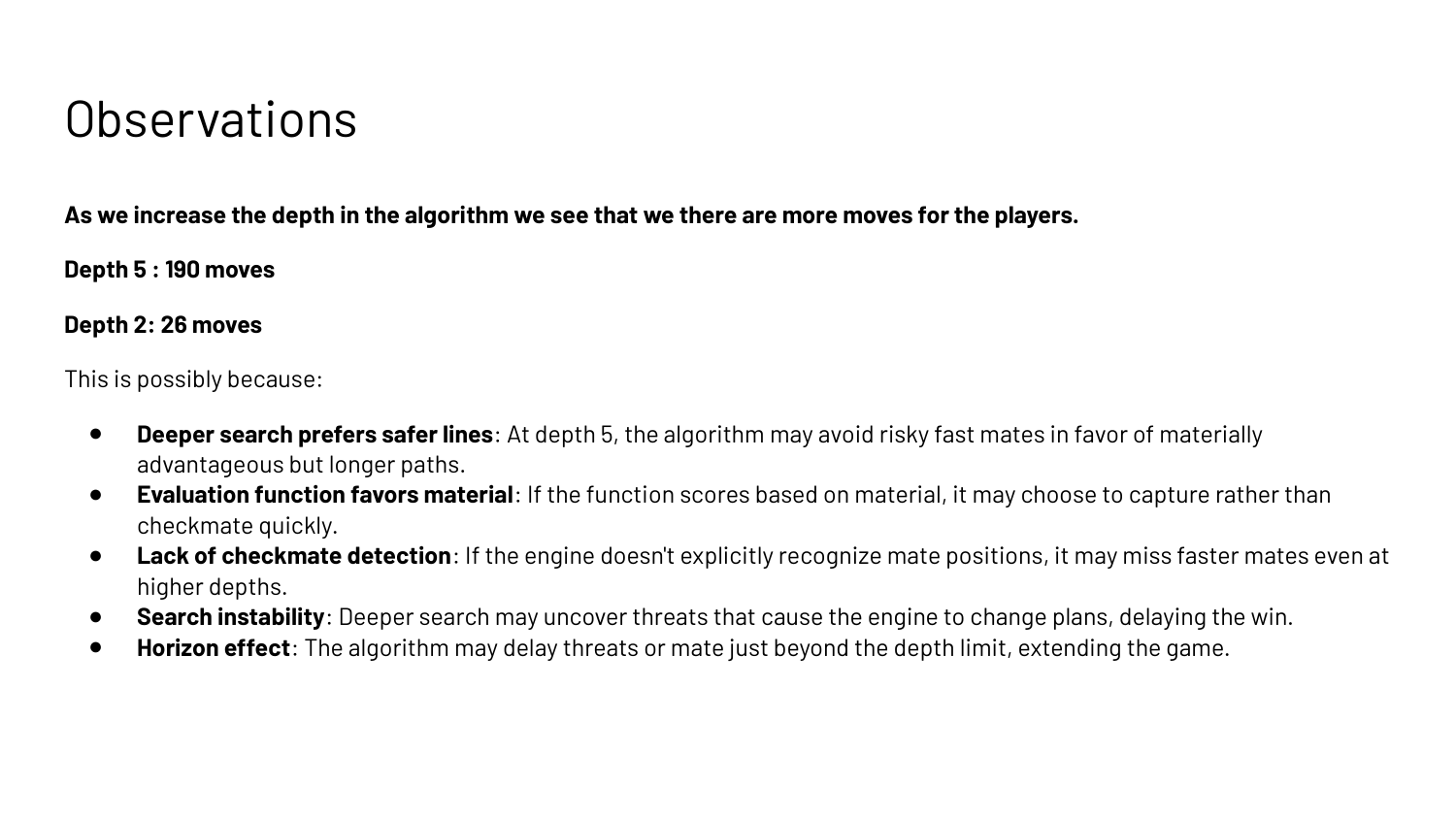

# Observations
As we increase the depth in the algorithm we see that we there are more moves for the players.
Depth 5 : 190 moves
Depth 2: 26 moves
This is possibly because:
Deeper search prefers safer lines: At depth 5, the algorithm may avoid risky fast mates in favor of materially advantageous but longer paths.
Evaluation function favors material: If the function scores based on material, it may choose to capture rather than checkmate quickly.
Lack of checkmate detection: If the engine doesn't explicitly recognize mate positions, it may miss faster mates even at higher depths.
Search instability: Deeper search may uncover threats that cause the engine to change plans, delaying the win.
Horizon effect: The algorithm may delay threats or mate just beyond the depth limit, extending the game.